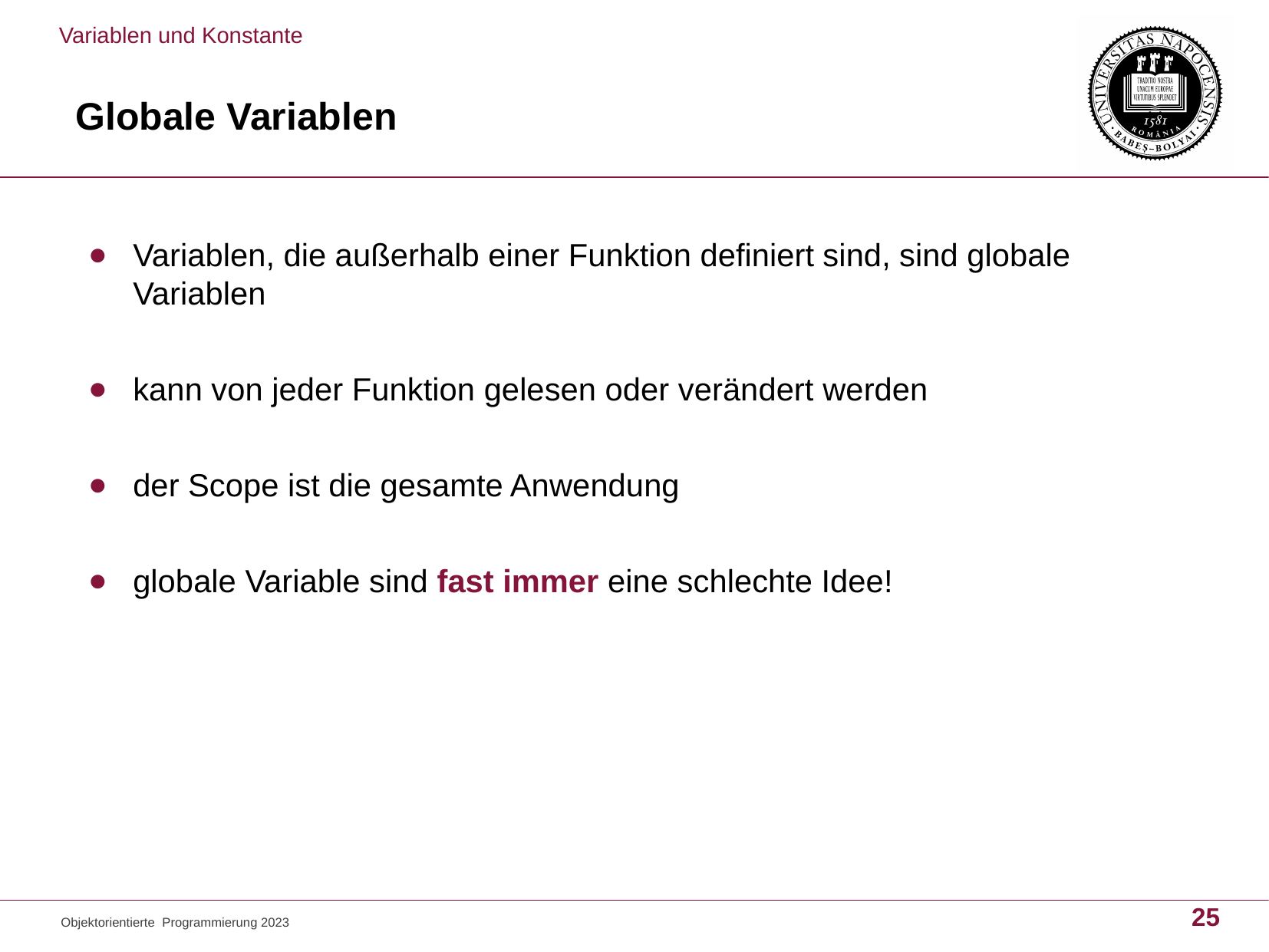

Variablen und Konstante
# Globale Variablen
Variablen, die außerhalb einer Funktion definiert sind, sind globale Variablen

kann von jeder Funktion gelesen oder verändert werden

der Scope ist die gesamte Anwendung

globale Variable sind fast immer eine schlechte Idee!

25
Objektorientierte  Programmierung 2023